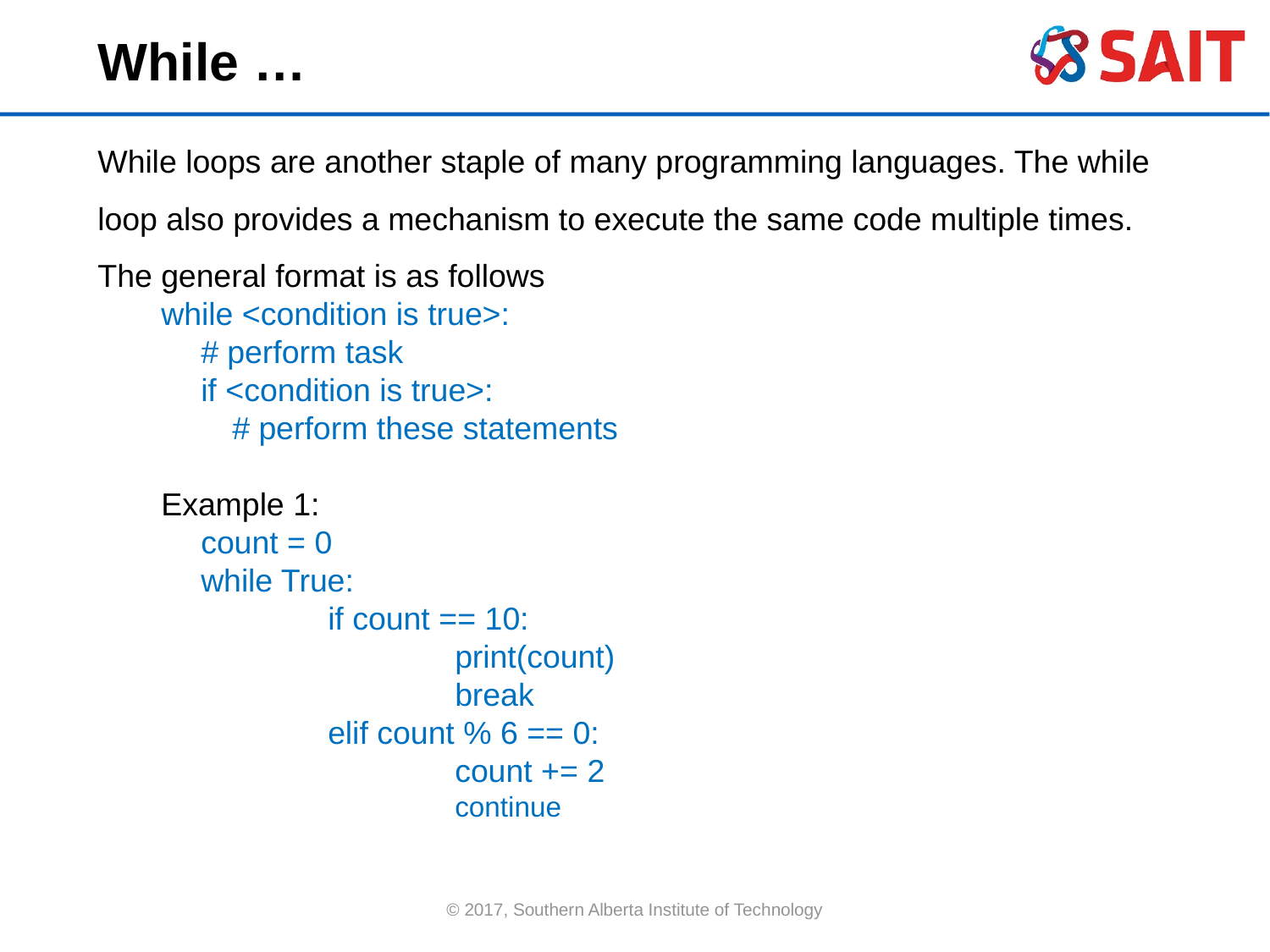

While …
While loops are another staple of many programming languages. The while loop also provides a mechanism to execute the same code multiple times. The general format is as follows
while <condition is true>:
	# perform task
	if <condition is true>:
        # perform these statements

Example 1:
	count = 0
	while True:
		if count == 10:
			print(count)
			break
		elif count % 6 == 0:
			count += 2
			continue